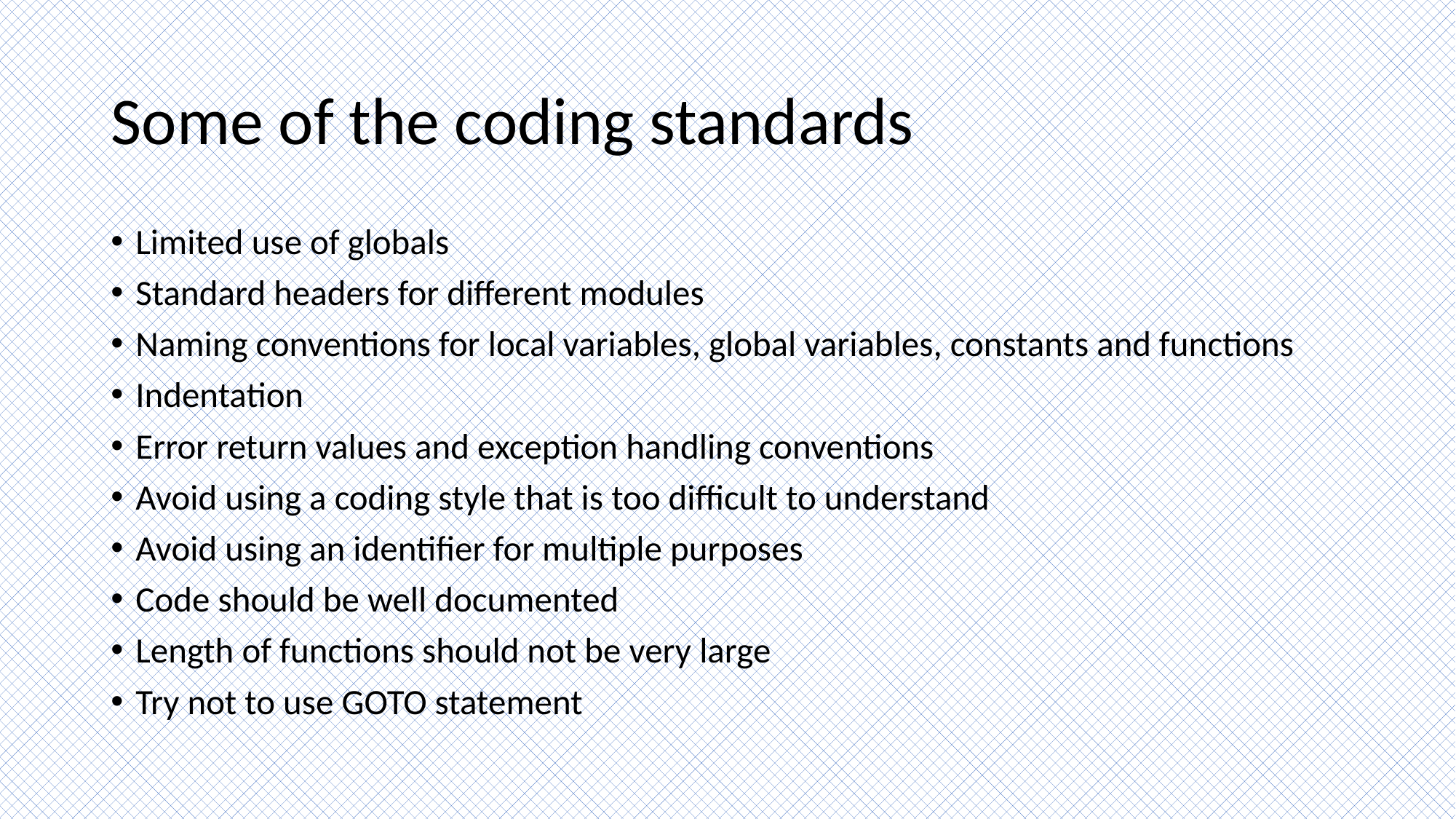

# Some of the coding standards
Limited use of globals
Standard headers for different modules
Naming conventions for local variables, global variables, constants and functions
Indentation
Error return values and exception handling conventions
Avoid using a coding style that is too difficult to understand
Avoid using an identifier for multiple purposes
Code should be well documented
Length of functions should not be very large
Try not to use GOTO statement